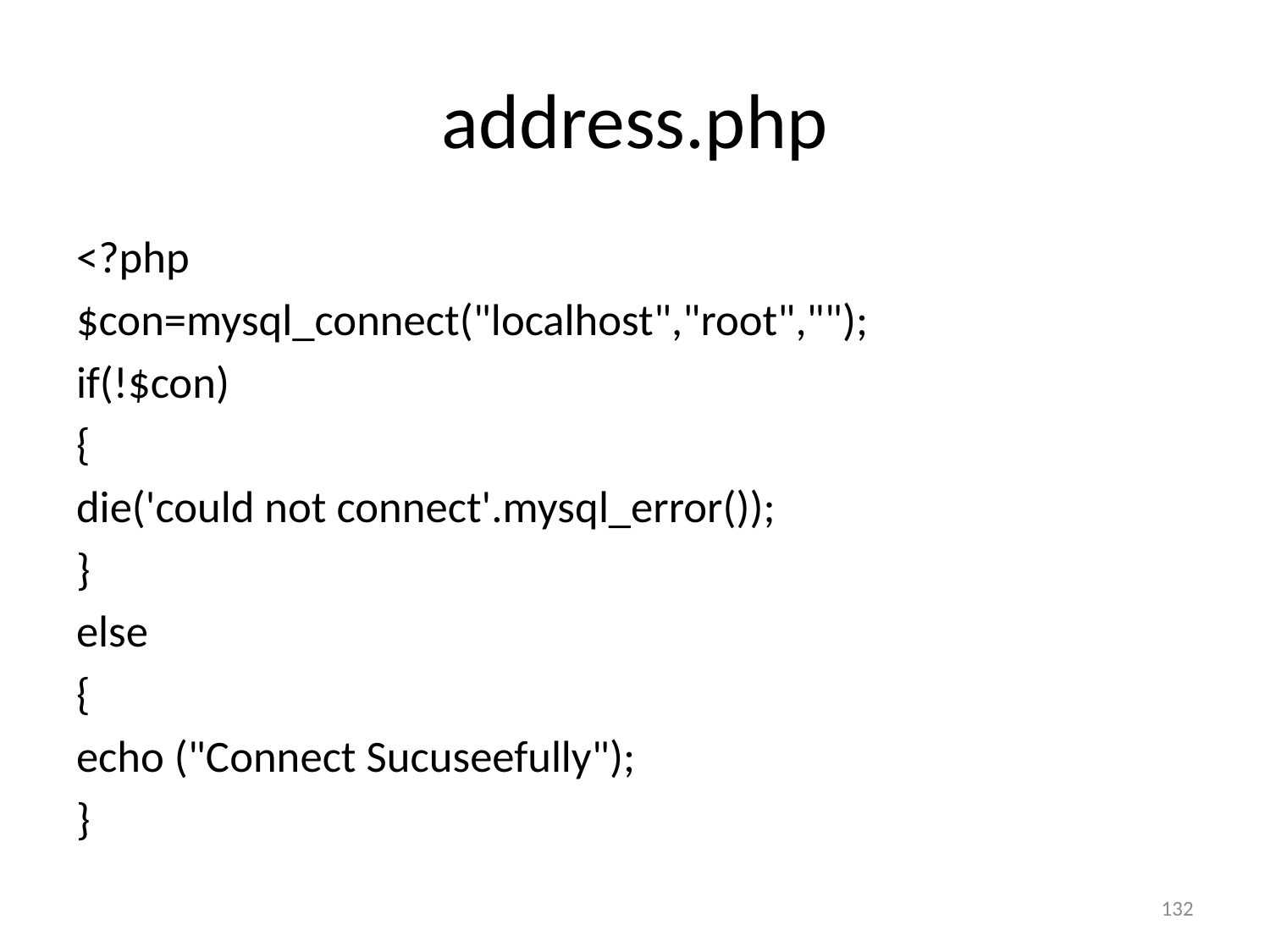

# address.php
<?php
$con=mysql_connect("localhost","root","");
if(!$con)
{
die('could not connect'.mysql_error());
}
else
{
echo ("Connect Sucuseefully");
}
132